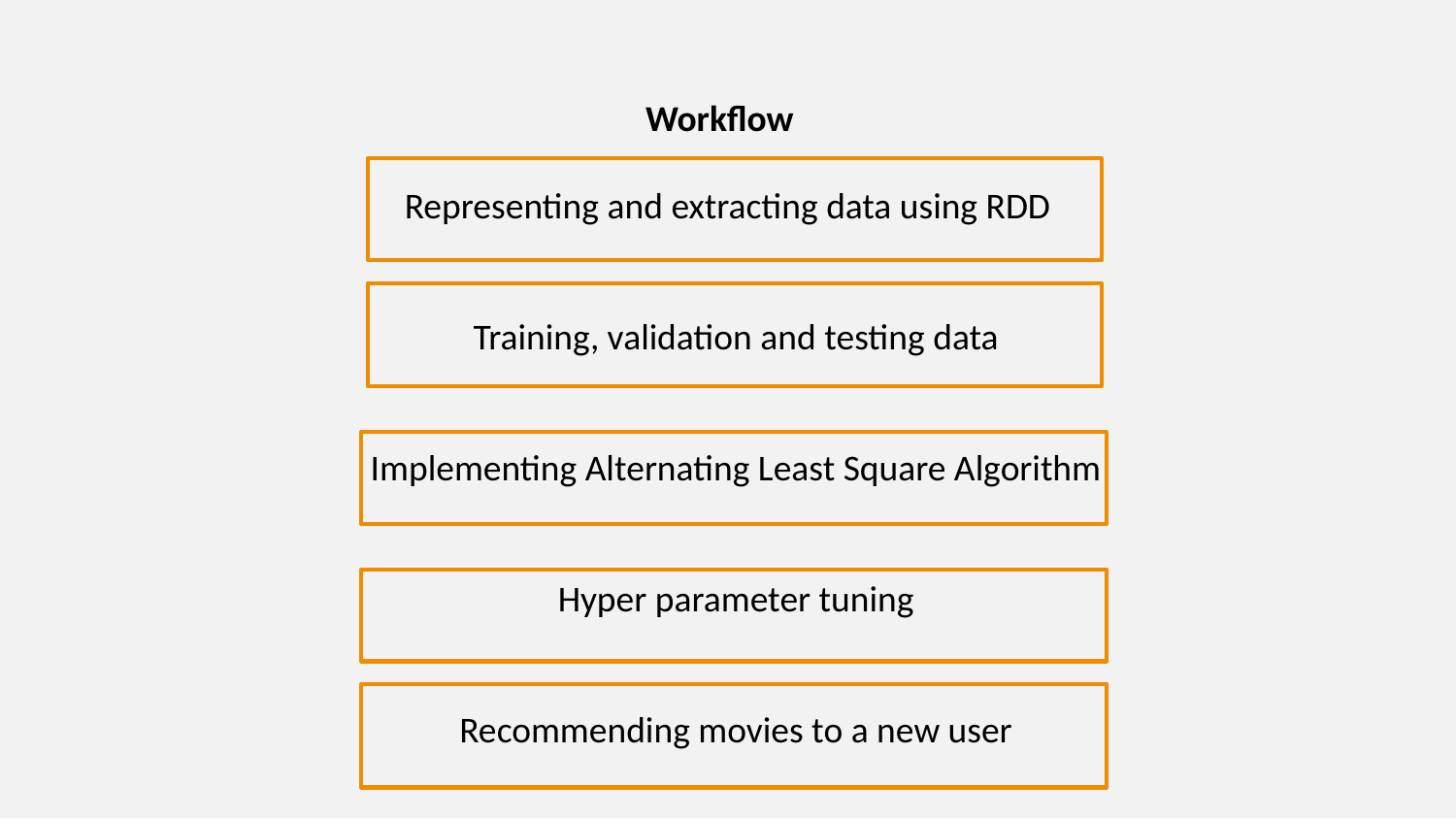

Workflow

Representing and extracting data using RDD

  Training, validation and testing data

  Implementing Alternating Least Square Algorithm

  Hyper parameter tuning

  Recommending movies to a new user